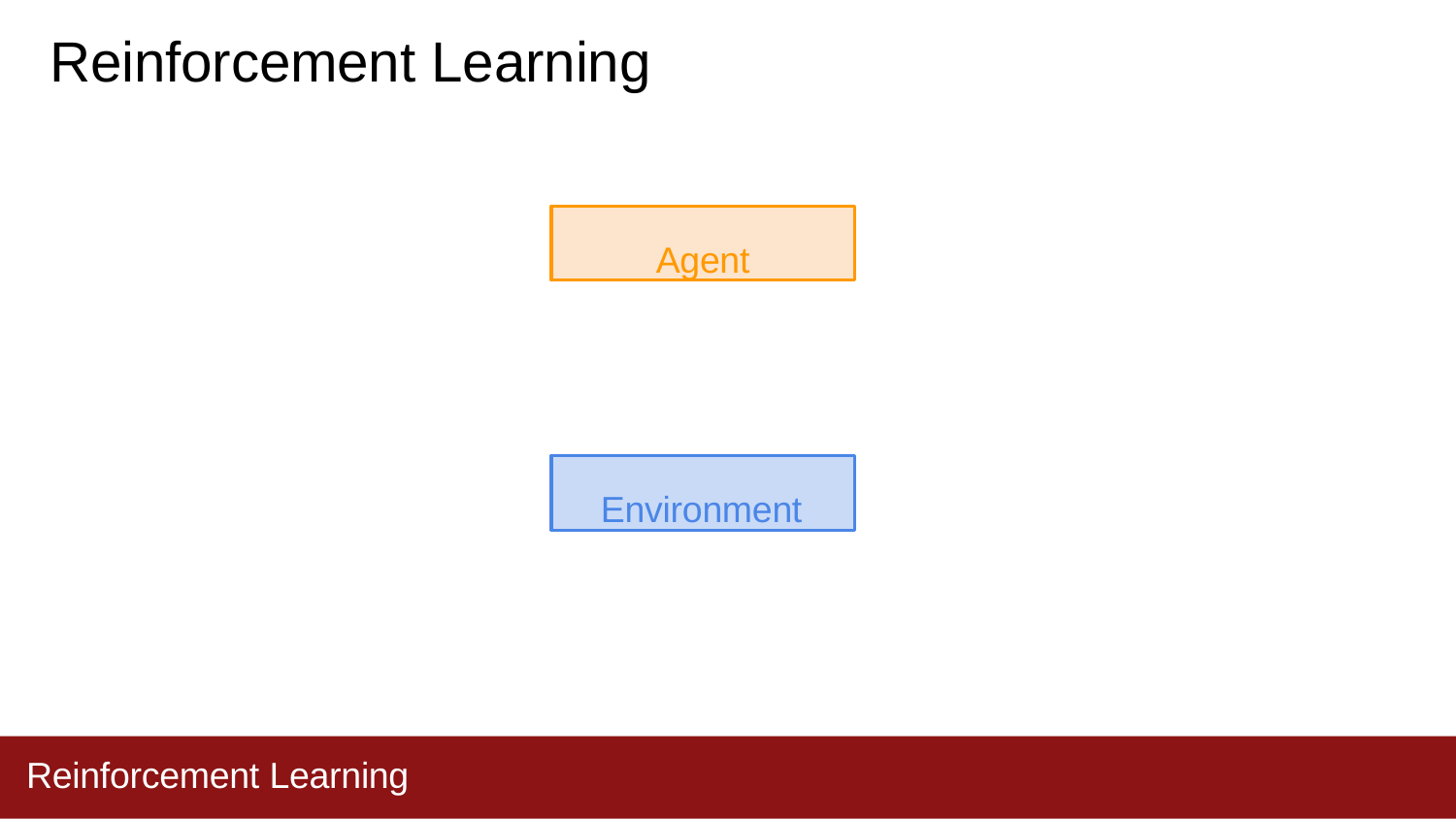

# Reinforcement Learning
Agent
Environment
Reinforcement Learning